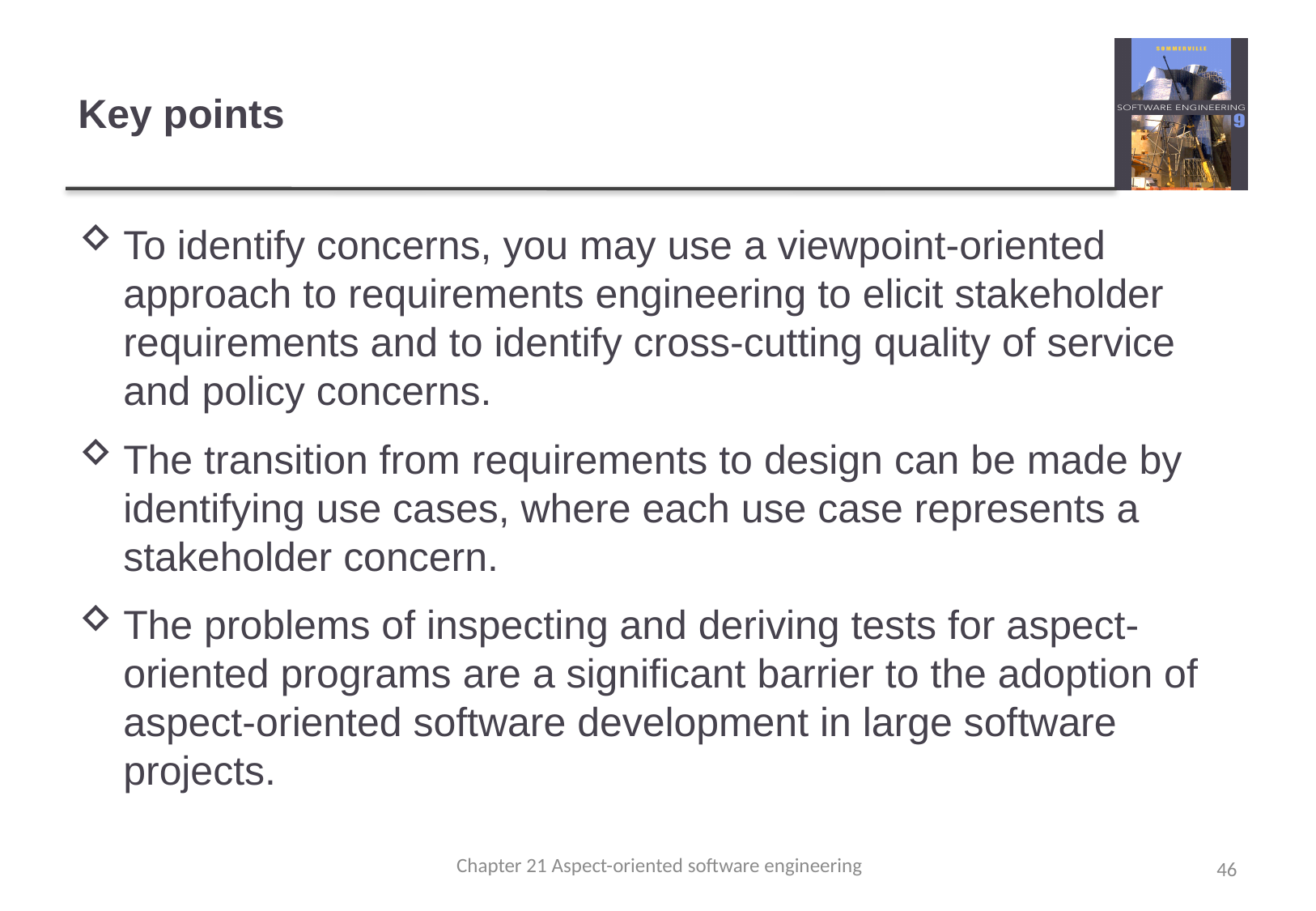

# Key points
To identify concerns, you may use a viewpoint-oriented approach to requirements engineering to elicit stakeholder requirements and to identify cross-cutting quality of service and policy concerns.
The transition from requirements to design can be made by identifying use cases, where each use case represents a stakeholder concern.
The problems of inspecting and deriving tests for aspect-oriented programs are a significant barrier to the adoption of aspect-oriented software development in large software projects.

Chapter 21 Aspect-oriented software engineering
46